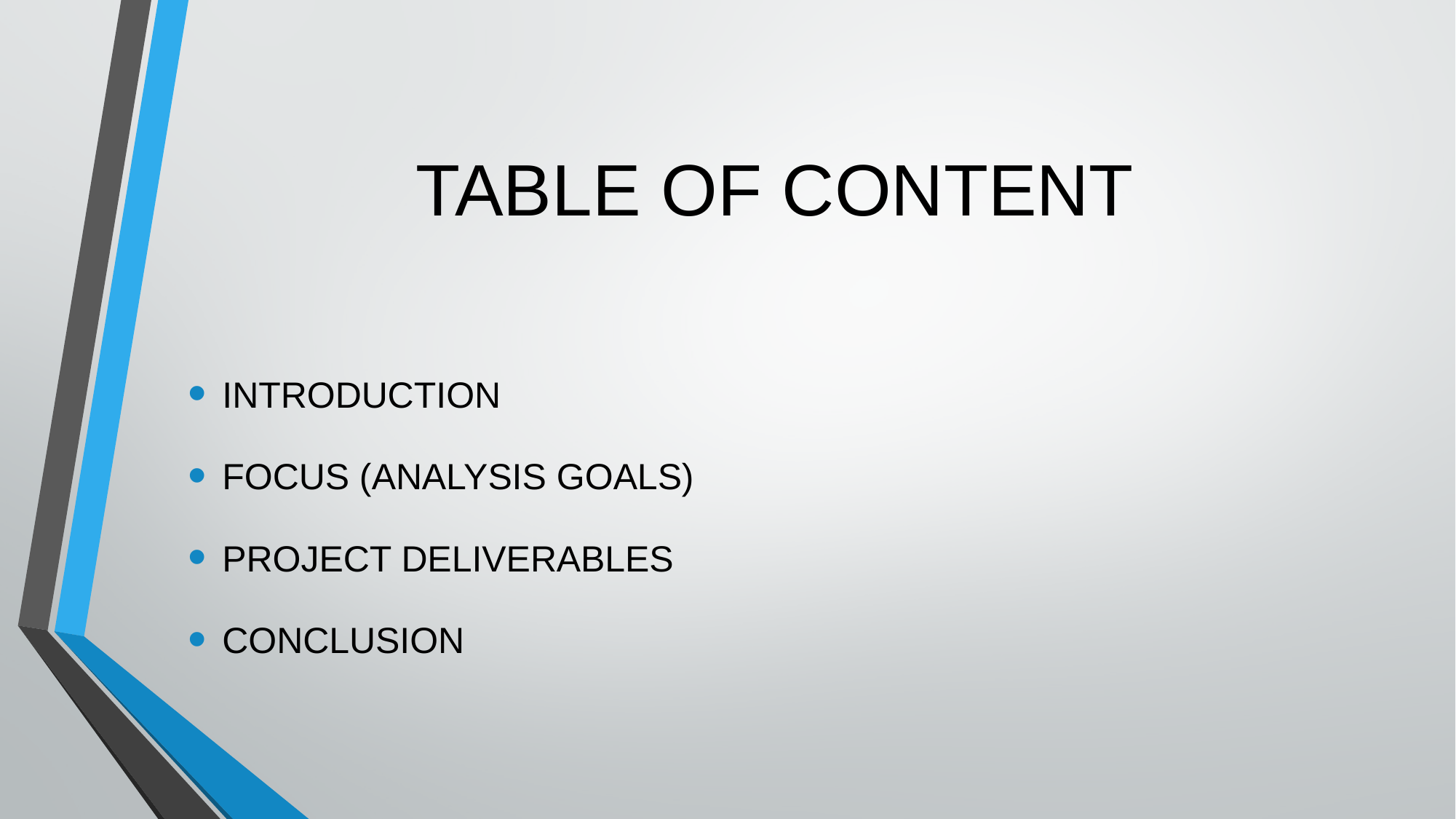

# TABLE OF CONTENT
INTRODUCTION
FOCUS (ANALYSIS GOALS)
PROJECT DELIVERABLES
CONCLUSION